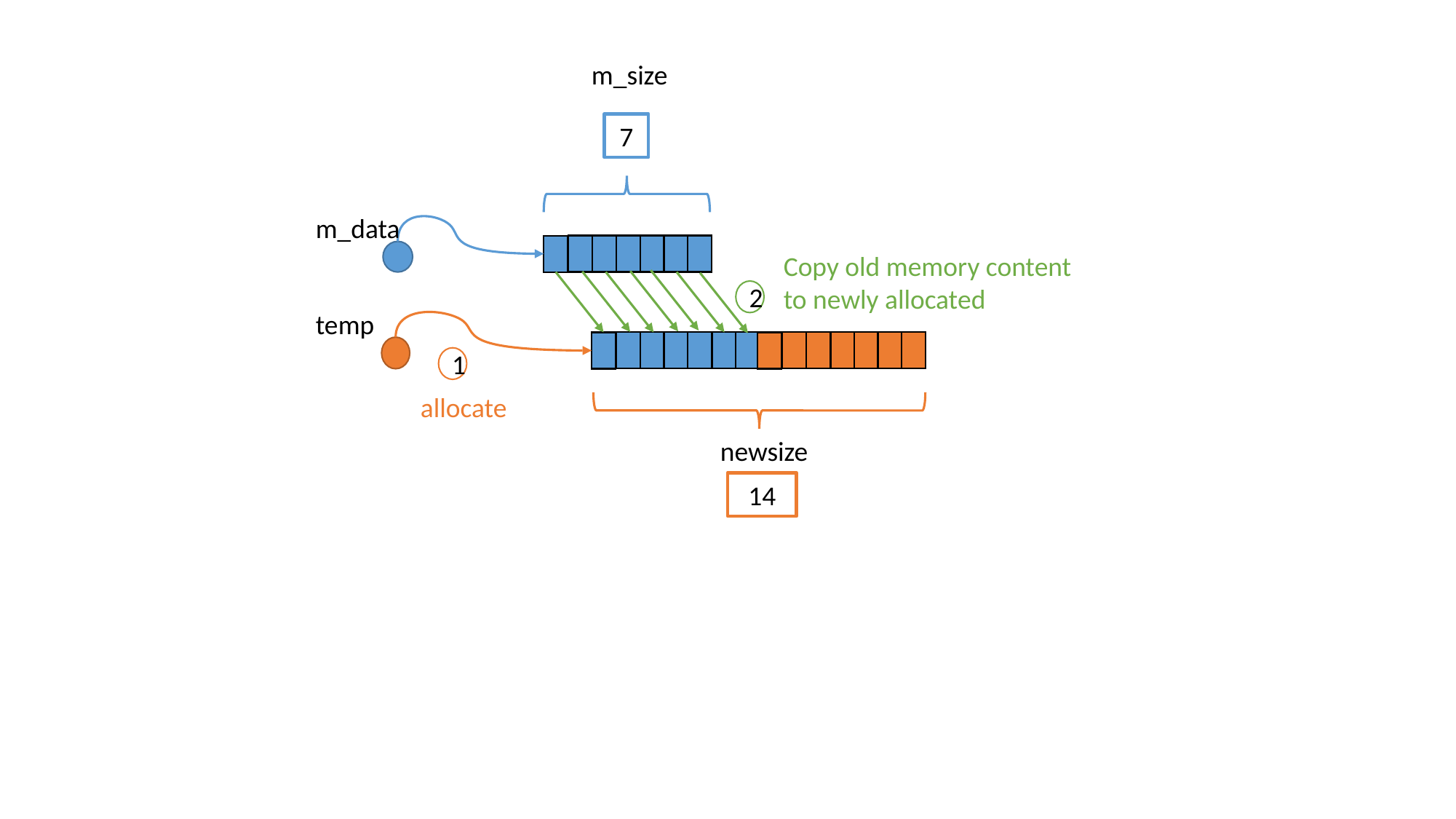

m_size

7
m_data

Copy old memory content to newly allocated

2
temp

1
allocate
newsize
14